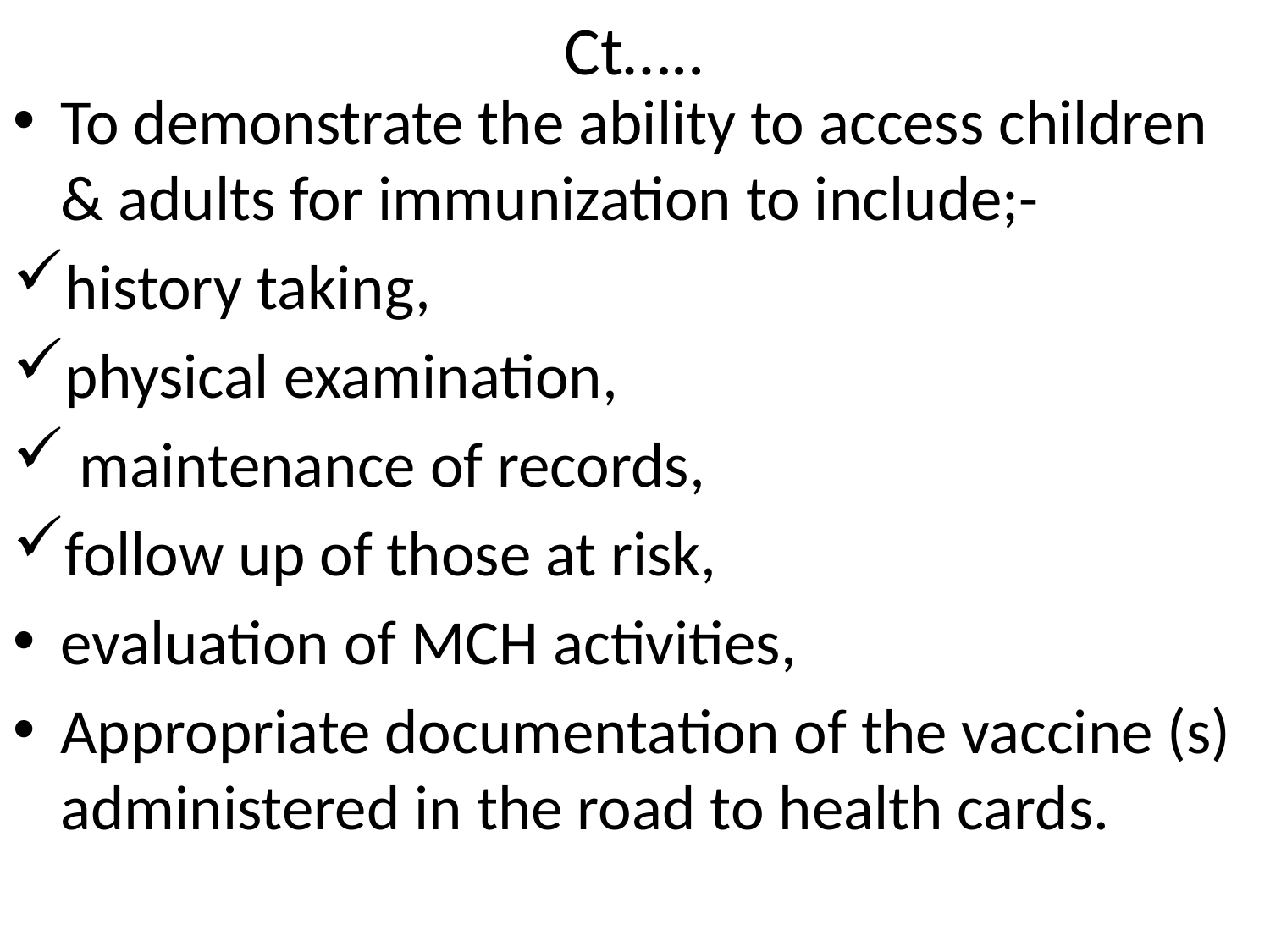

# Ct…..
To demonstrate the ability to access children & adults for immunization to include;-
history taking,
physical examination,
 maintenance of records,
follow up of those at risk,
evaluation of MCH activities,
Appropriate documentation of the vaccine (s) administered in the road to health cards.